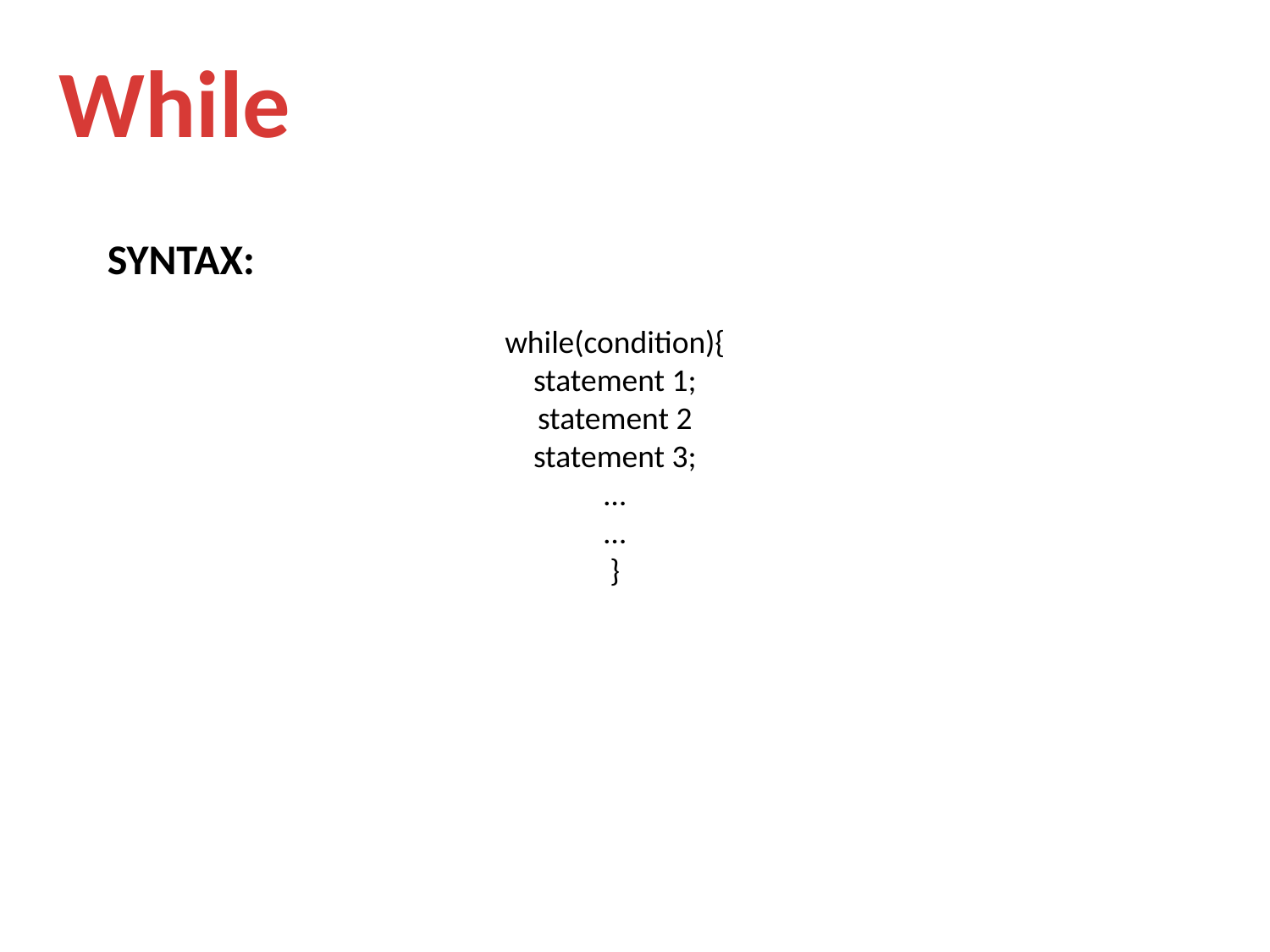

While

SYNTAX:

while(condition){
statement 1;
statement 2
statement 3;
…
…
}